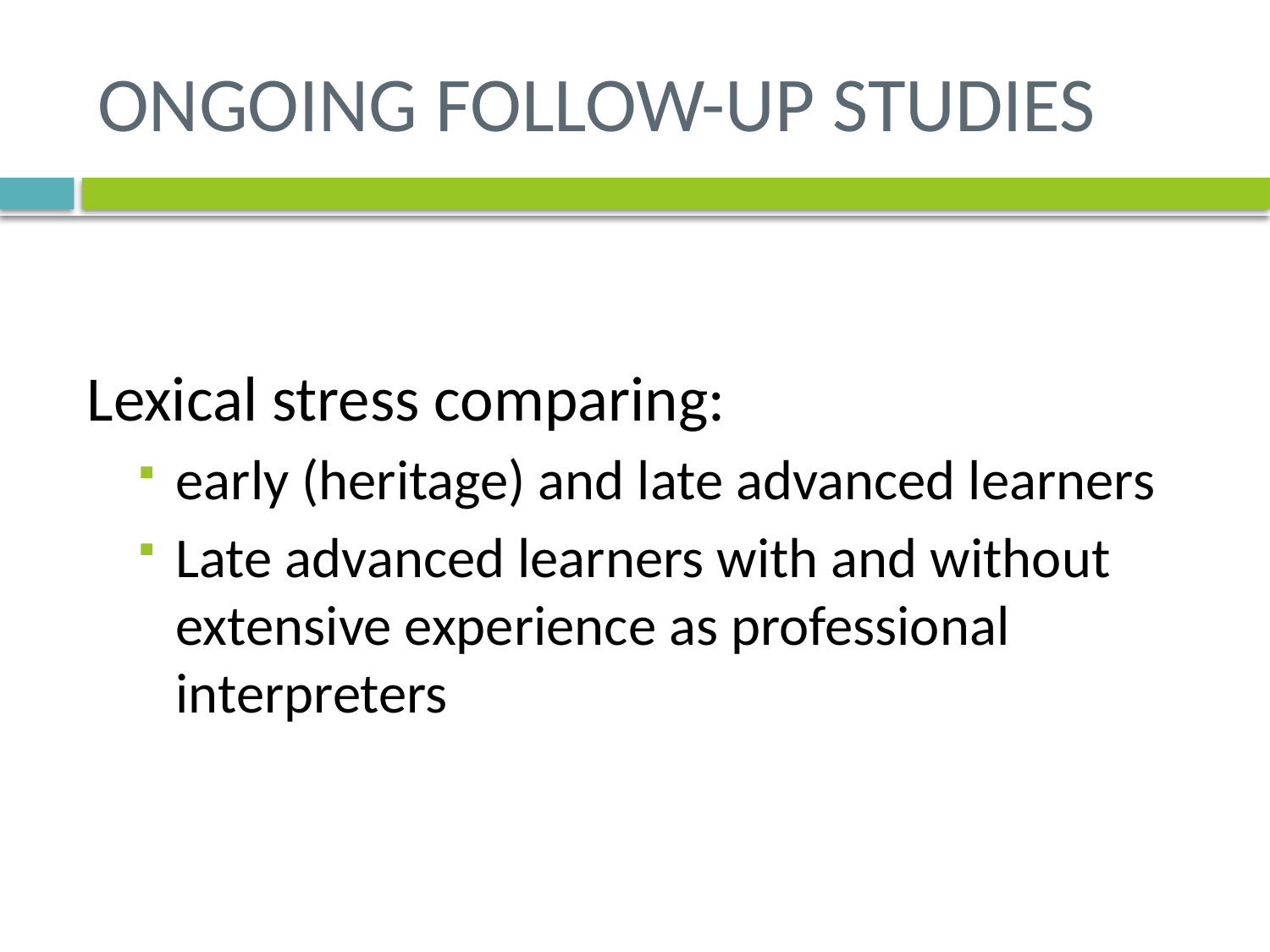

# ONGOING FOLLOW-UP STUDIES
Lexical stress comparing:
early (heritage) and late advanced learners
Late advanced learners with and without extensive experience as professional interpreters